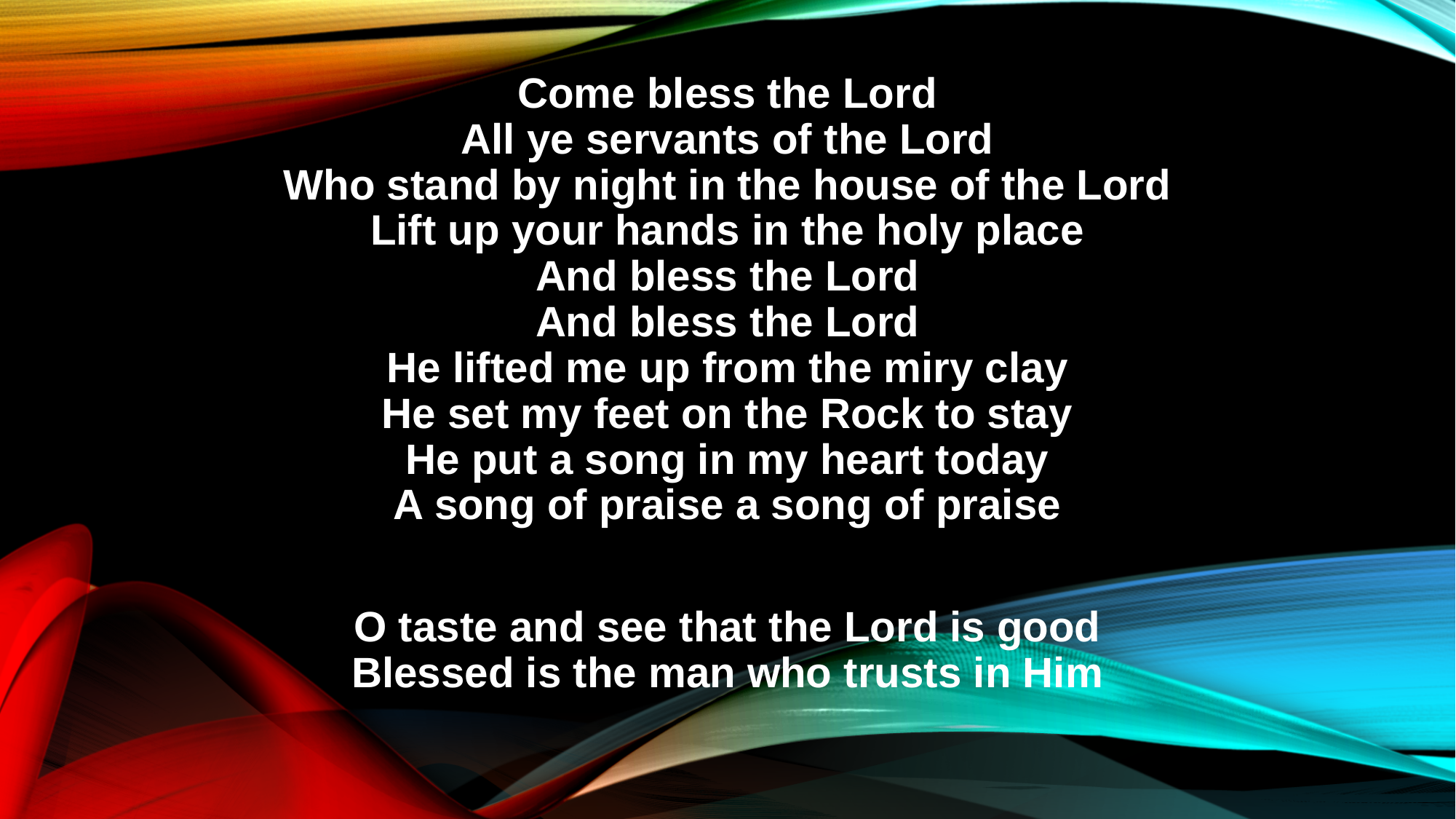

Come bless the Lord
All ye servants of the Lord
Who stand by night in the house of the Lord
Lift up your hands in the holy place
And bless the Lord
And bless the Lord
He lifted me up from the miry clay
He set my feet on the Rock to stay
He put a song in my heart today
A song of praise a song of praise

O taste and see that the Lord is good
Blessed is the man who trusts in Him